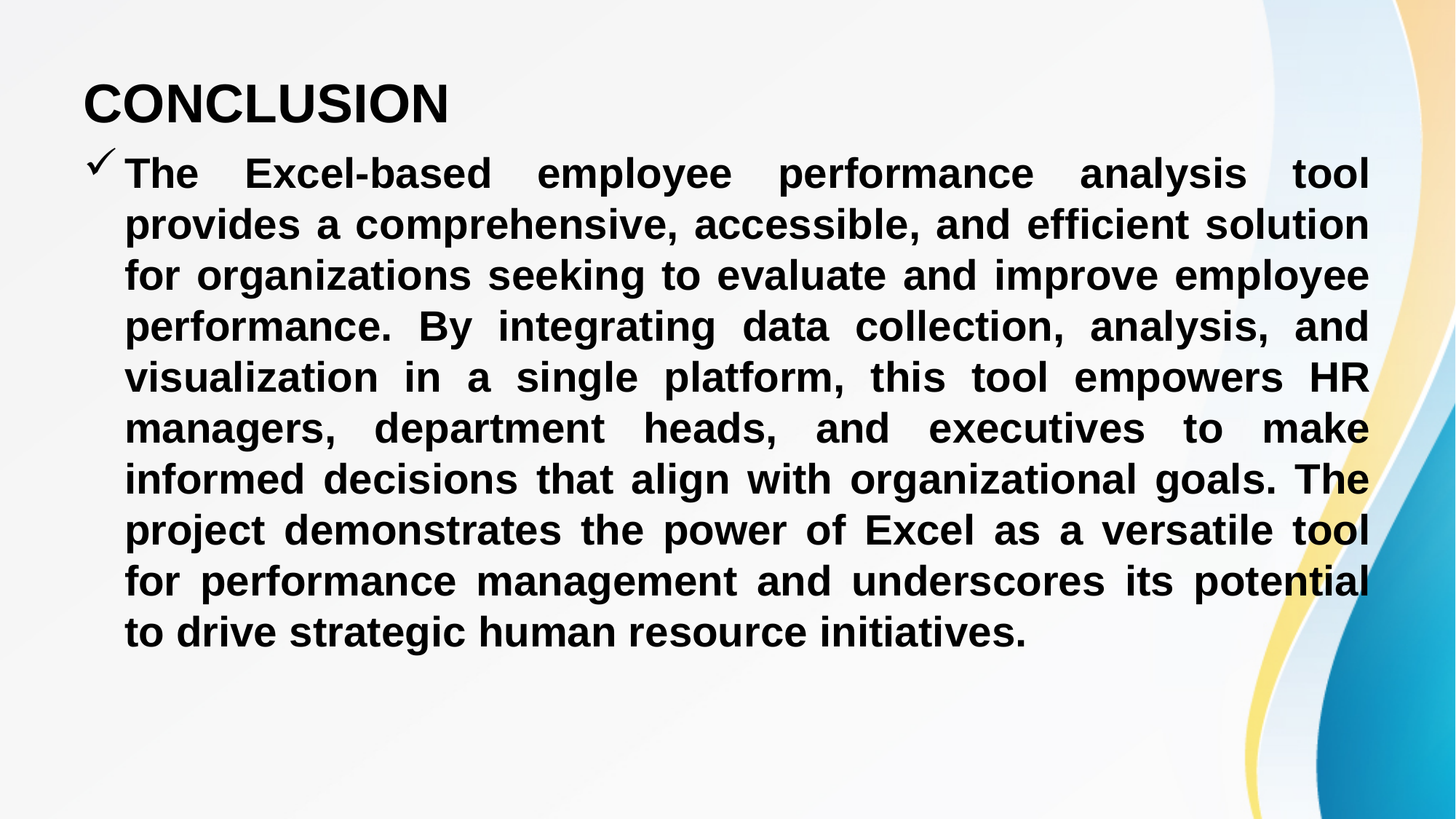

# CONCLUSION
The Excel-based employee performance analysis tool provides a comprehensive, accessible, and efficient solution for organizations seeking to evaluate and improve employee performance. By integrating data collection, analysis, and visualization in a single platform, this tool empowers HR managers, department heads, and executives to make informed decisions that align with organizational goals. The project demonstrates the power of Excel as a versatile tool for performance management and underscores its potential to drive strategic human resource initiatives.